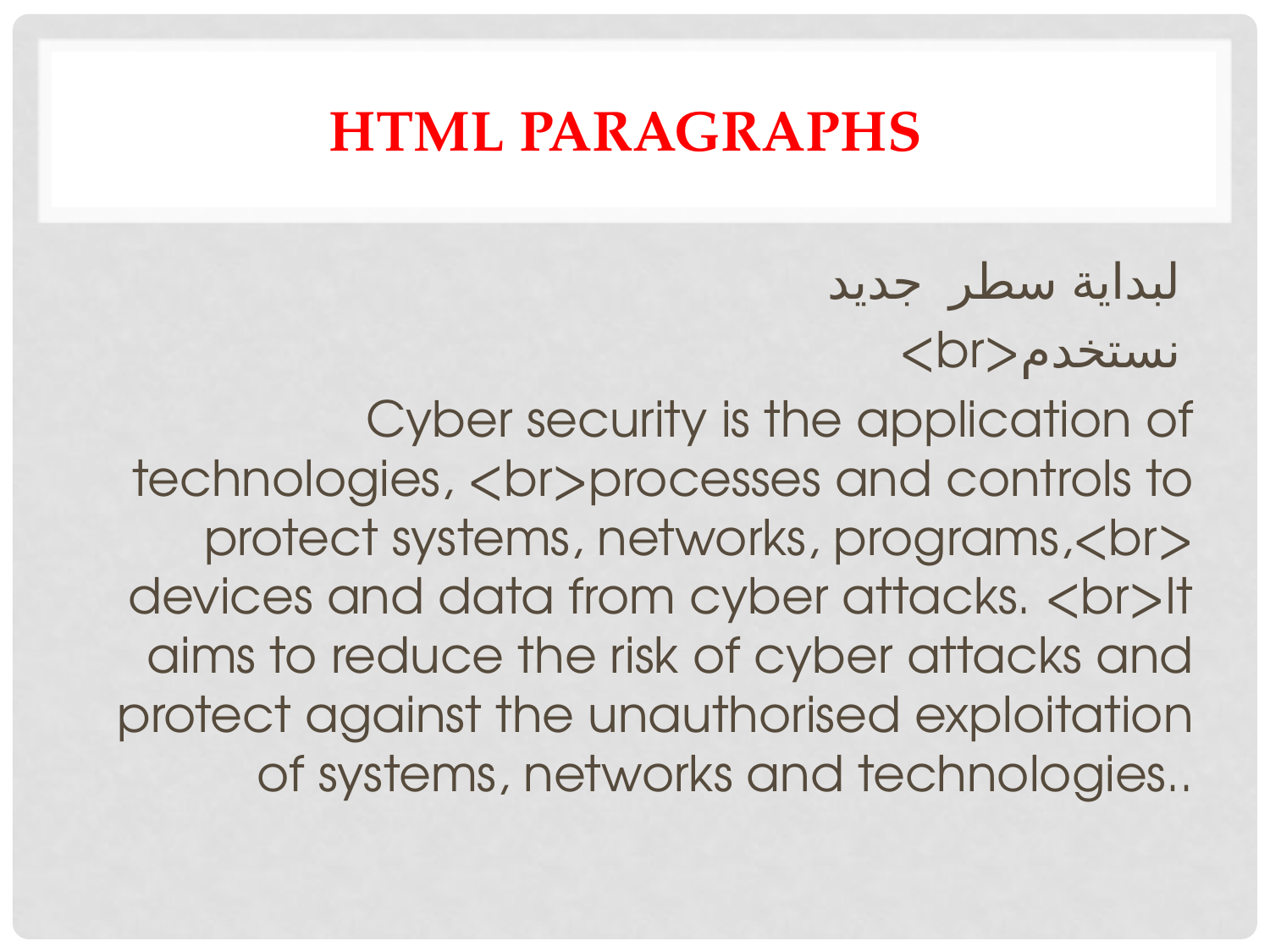

# Html paragraphs
لبداية سطر  جديد
<br>نستخدم
Cyber security is the application of technologies, <br>processes and controls to protect systems, networks, programs,<br> devices and data from cyber attacks. <br>It aims to reduce the risk of cyber attacks and protect against the unauthorised exploitation of systems, networks and technologies..